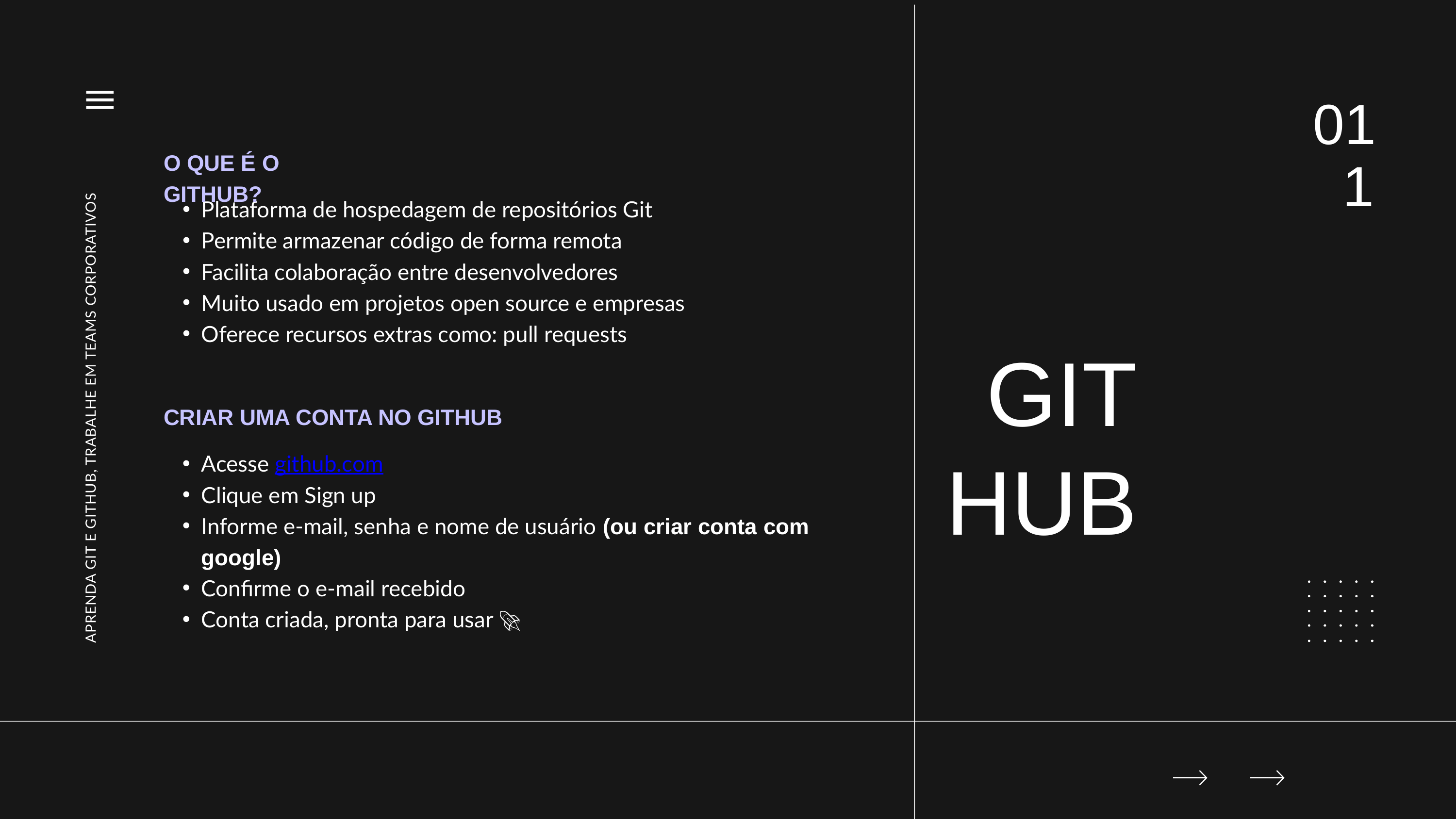

011
O QUE É O GITHUB?
Plataforma de hospedagem de repositórios Git
Permite armazenar código de forma remota
Facilita colaboração entre desenvolvedores
Muito usado em projetos open source e empresas
Oferece recursos extras como: pull requests
GITHUB
CRIAR UMA CONTA NO GITHUB
APRENDA GIT E GITHUB, TRABALHE EM TEAMS CORPORATIVOS
Acesse github.com
Clique em Sign up
Informe e-mail, senha e nome de usuário (ou criar conta com google)
Confirme o e-mail recebido
Conta criada, pronta para usar 🚀